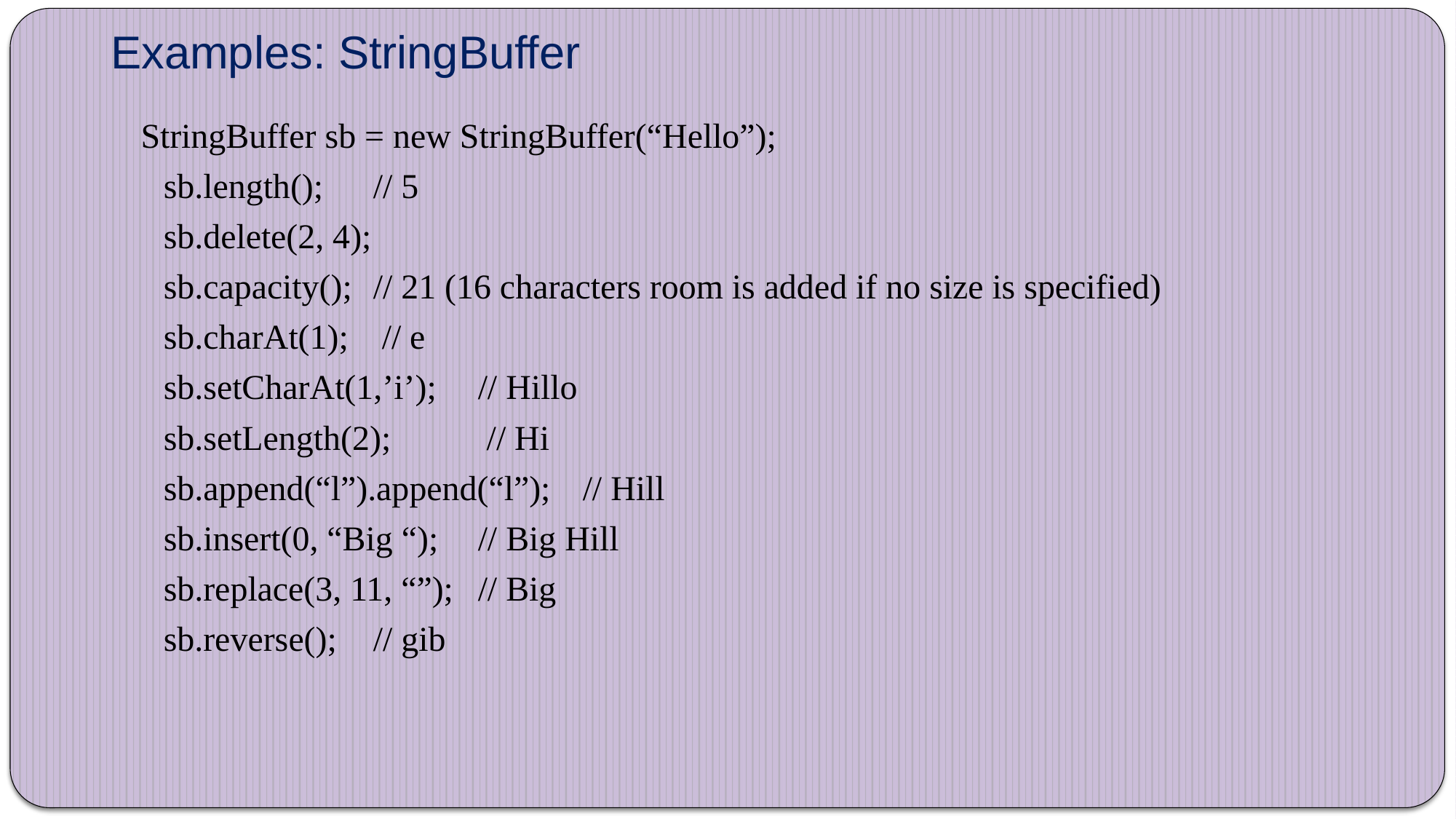

# Examples: StringBuffer
 StringBuffer sb = new StringBuffer(“Hello”);
	sb.length(); 				// 5
	sb.delete(2, 4);
	sb.capacity(); 	// 21 (16 characters room is added if no size is specified)
	sb.charAt(1);			 // e
	sb.setCharAt(1,’i’); 			// Hillo
	sb.setLength(2);			 // Hi
	sb.append(“l”).append(“l”); 	// Hill
	sb.insert(0, “Big “); 			// Big Hill
	sb.replace(3, 11, “”); 		// Big
	sb.reverse(); 				// gib